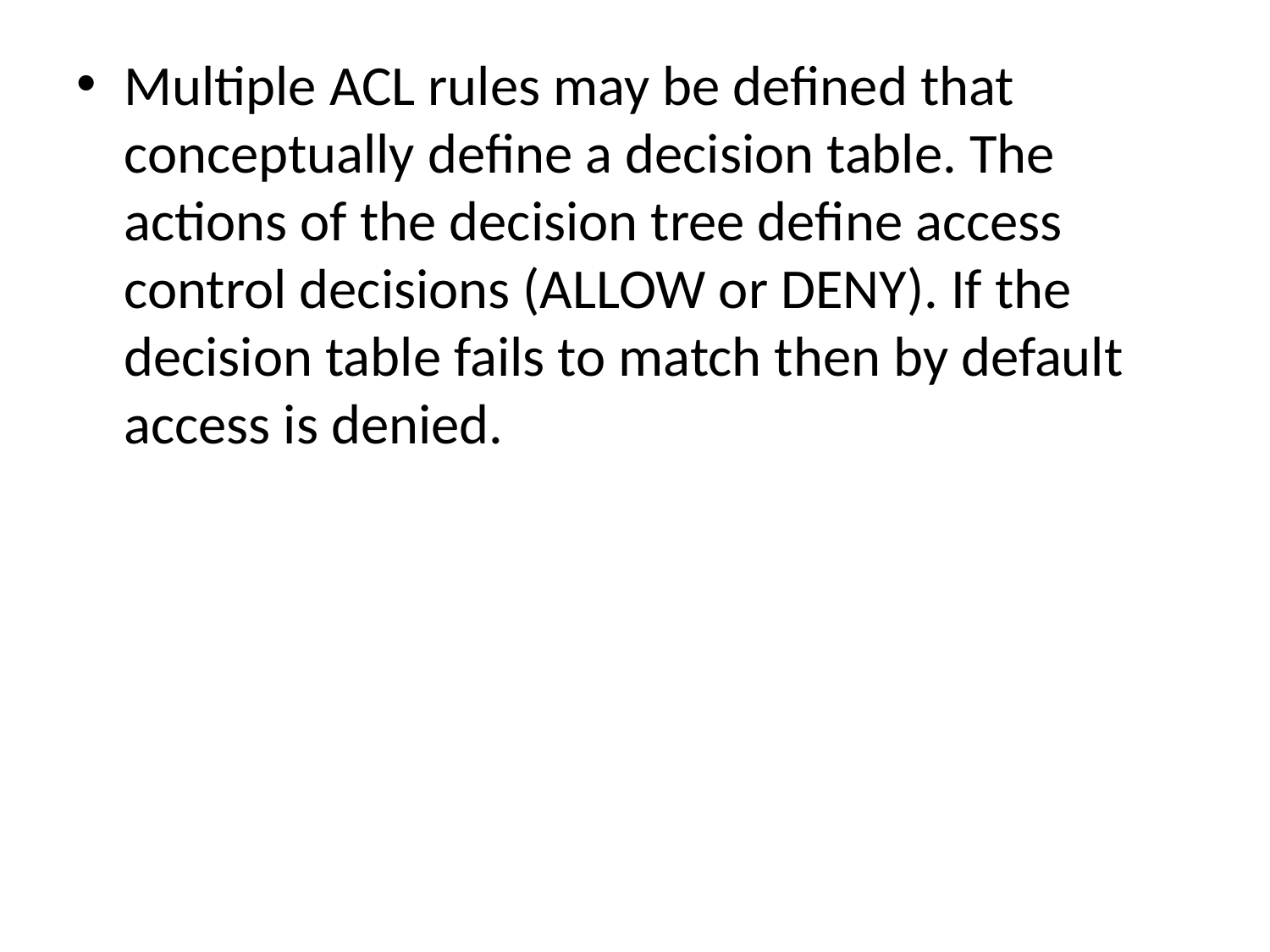

Multiple ACL rules may be defined that conceptually define a decision table. The actions of the decision tree define access control decisions (ALLOW or DENY). If the decision table fails to match then by default access is denied.